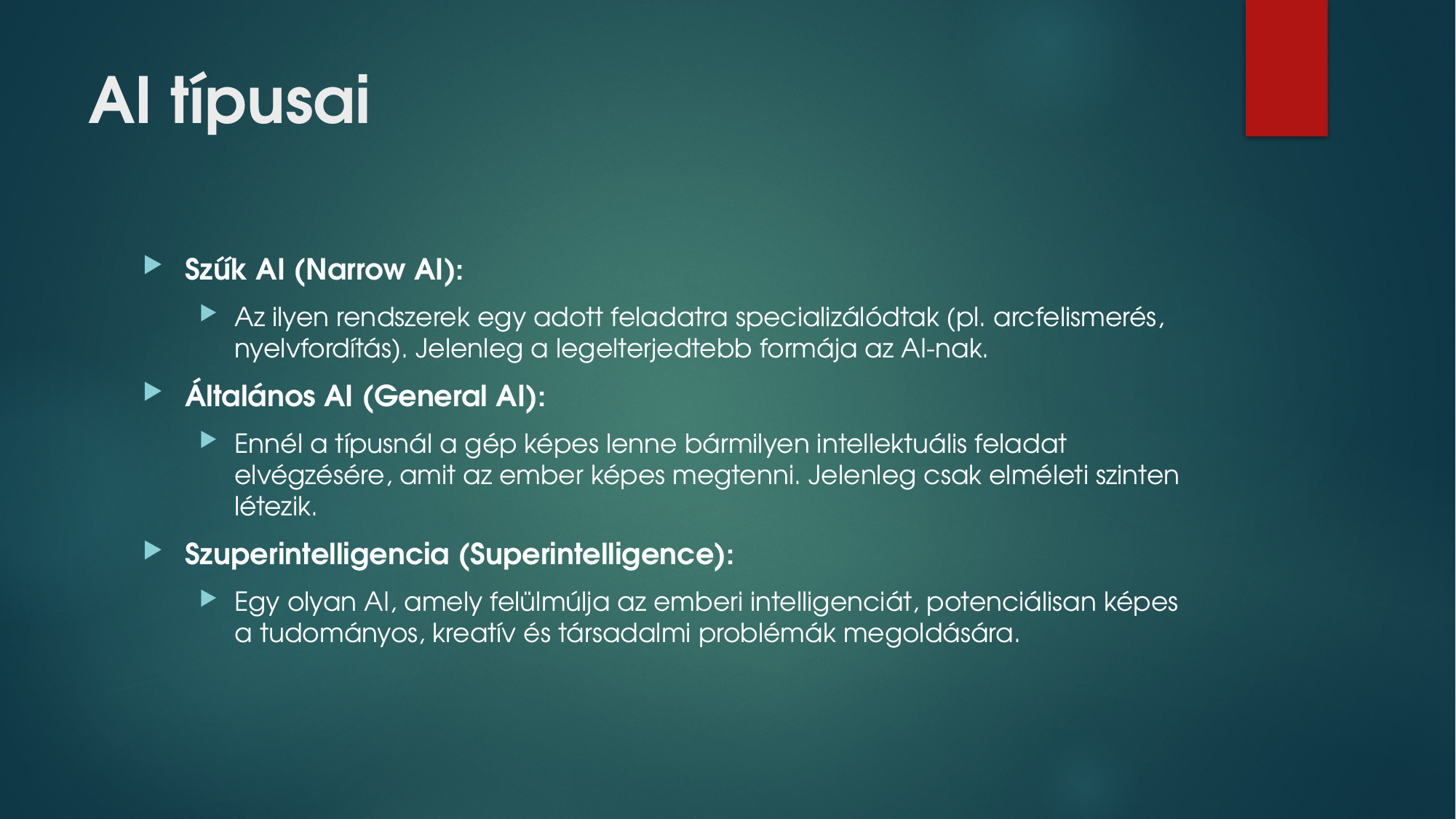

# AI típusai
Szűk AI (Narrow AI):
Az ilyen rendszerek egy adott feladatra specializálódtak (pl. arcfelismerés, nyelvfordítás). Jelenleg a legelterjedtebb formája az AI-nak.
Általános AI (General AI):
Ennél a típusnál a gép képes lenne bármilyen intellektuális feladat elvégzésére, amit az ember képes megtenni. Jelenleg csak elméleti szinten létezik.
Szuperintelligencia (Superintelligence):
Egy olyan AI, amely felülmúlja az emberi intelligenciát, potenciálisan képes a tudományos, kreatív és társadalmi problémák megoldására.